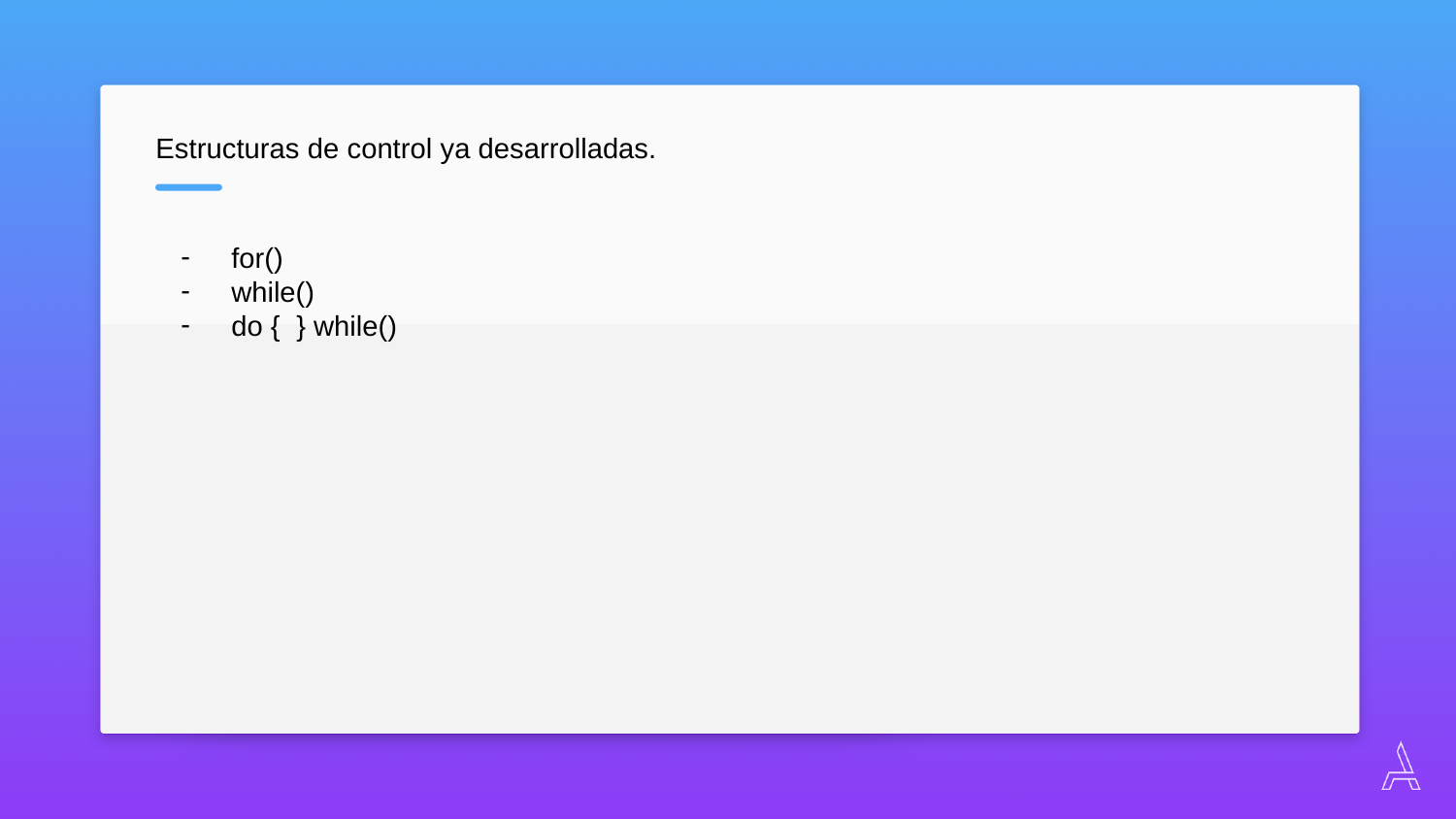

Estructuras de control ya desarrolladas.

for()
while()
do {  } while()